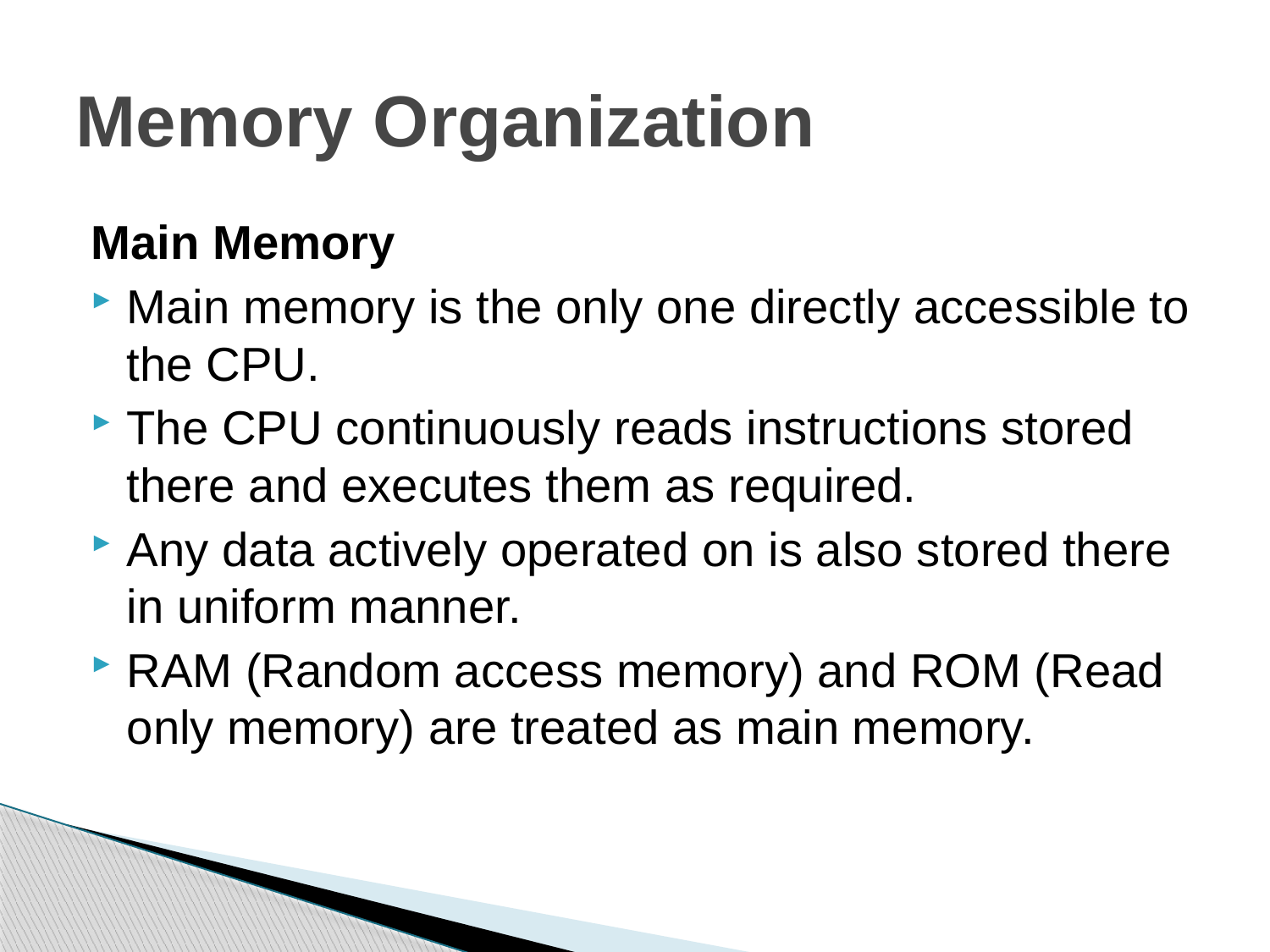

# Memory Organization
Main Memory
Main memory is the only one directly accessible to the CPU.
The CPU continuously reads instructions stored there and executes them as required.
Any data actively operated on is also stored there in uniform manner.
RAM (Random access memory) and ROM (Read only memory) are treated as main memory.